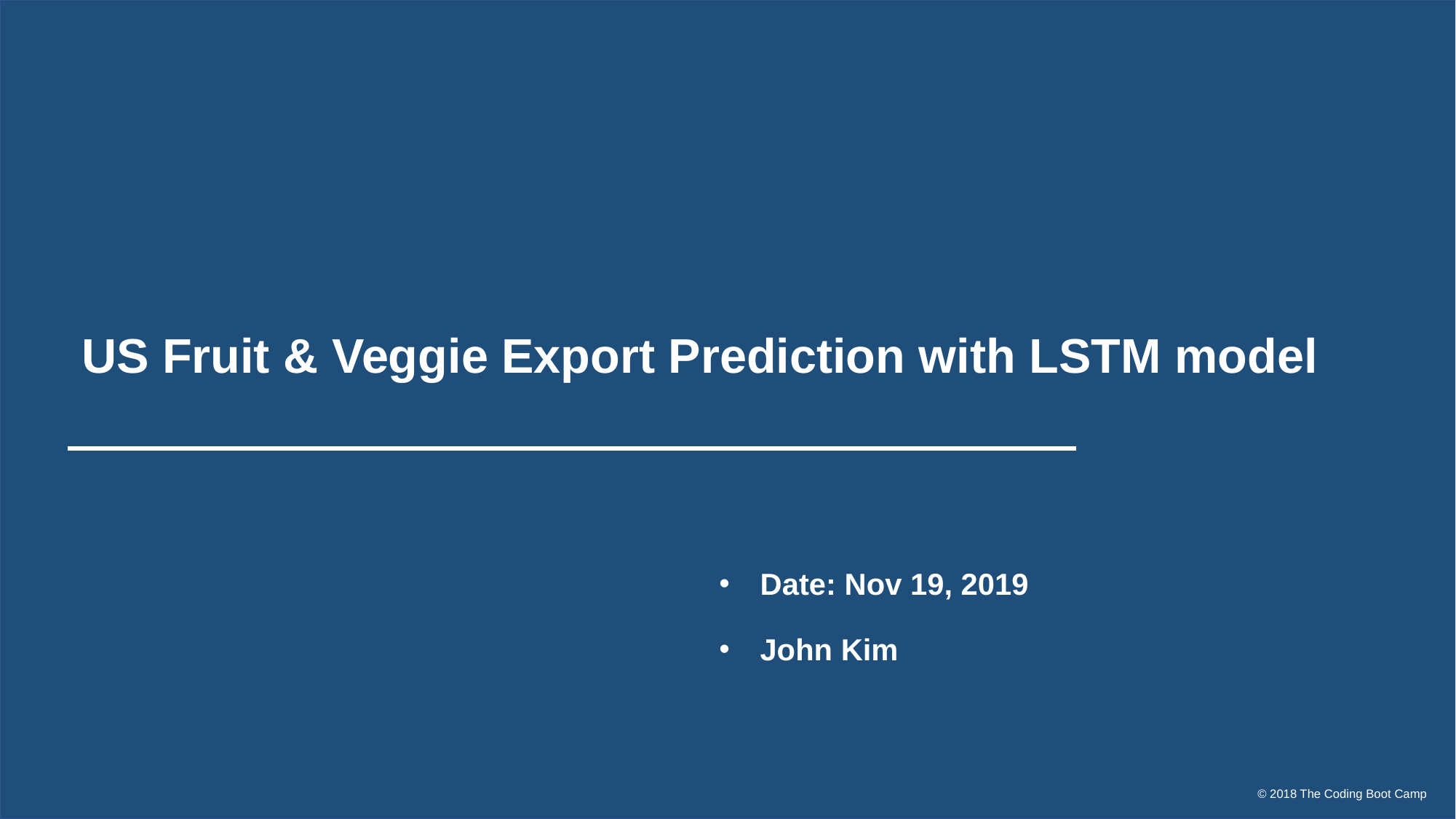

# US Fruit & Veggie Export Prediction with LSTM model
Date: Nov 19, 2019

John Kim